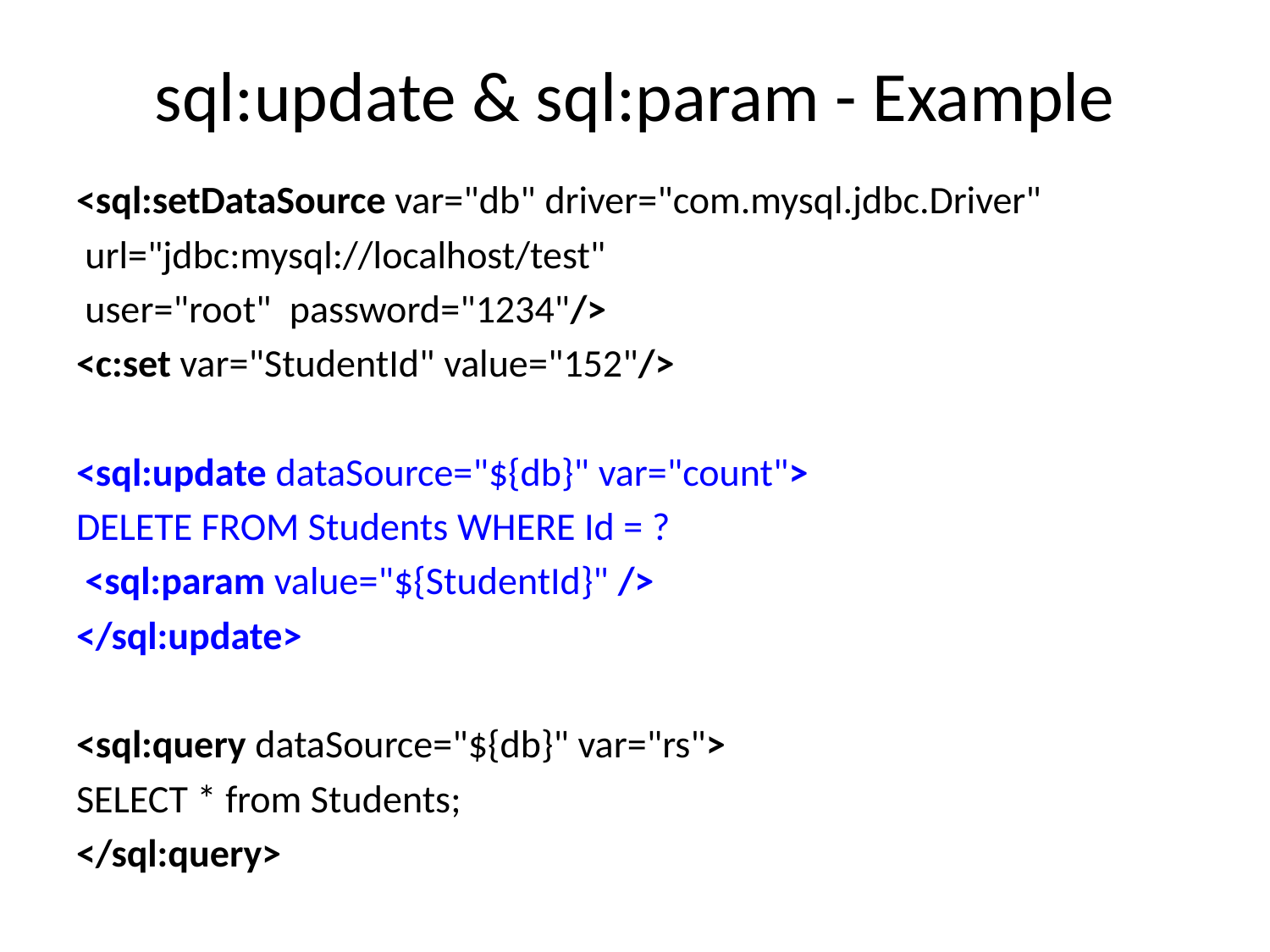

# sql:update & sql:param - Example
<sql:setDataSource var="db" driver="com.mysql.jdbc.Driver"
 url="jdbc:mysql://localhost/test"
 user="root"  password="1234"/>
<c:set var="StudentId" value="152"/>

<sql:update dataSource="${db}" var="count">
DELETE FROM Students WHERE Id = ?
 <sql:param value="${StudentId}" />
</sql:update>

<sql:query dataSource="${db}" var="rs">
SELECT * from Students;
</sql:query>